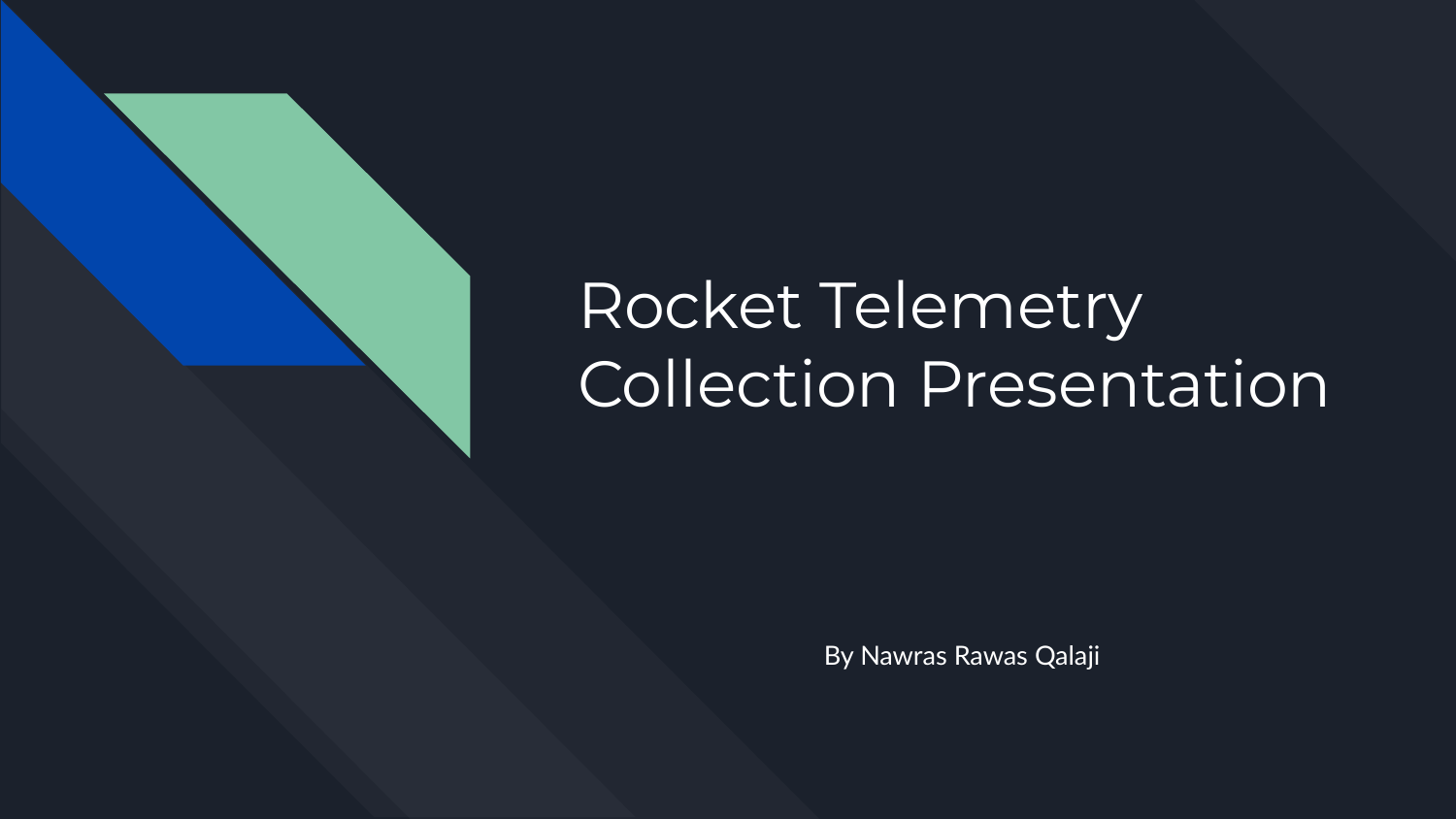

# Rocket Telemetry Collection Presentation
By Nawras Rawas Qalaji